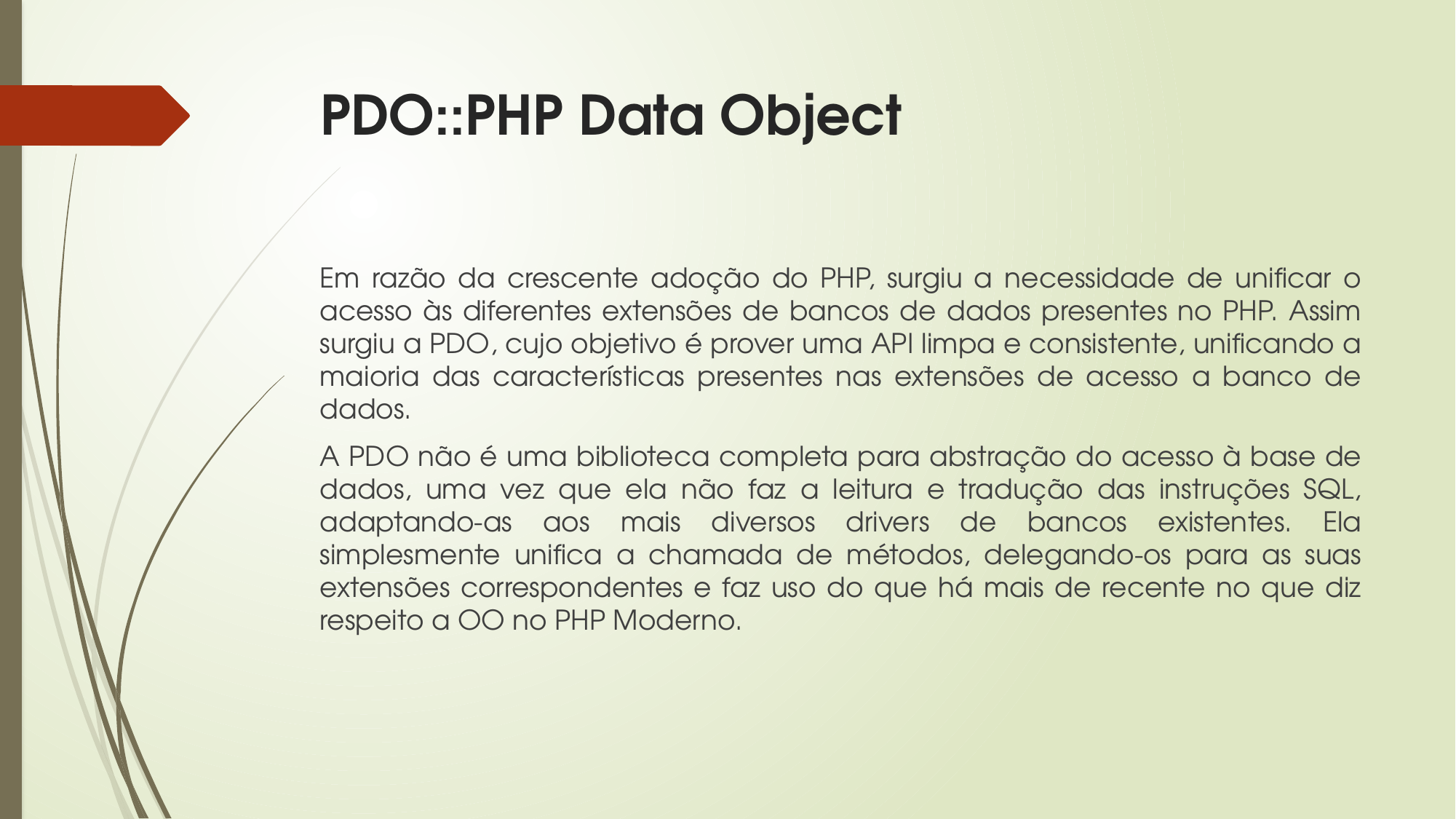

# PDO::PHP Data Object
Em razão da crescente adoção do PHP, surgiu a necessidade de unificar o acesso às diferentes extensões de bancos de dados presentes no PHP. Assim surgiu a PDO, cujo objetivo é prover uma API limpa e consistente, unificando a maioria das características presentes nas extensões de acesso a banco de dados.
A PDO não é uma biblioteca completa para abstração do acesso à base de dados, uma vez que ela não faz a leitura e tradução das instruções SQL, adaptando-as aos mais diversos drivers de bancos existentes. Ela simplesmente unifica a chamada de métodos, delegando-os para as suas extensões correspondentes e faz uso do que há mais de recente no que diz respeito a OO no PHP Moderno.